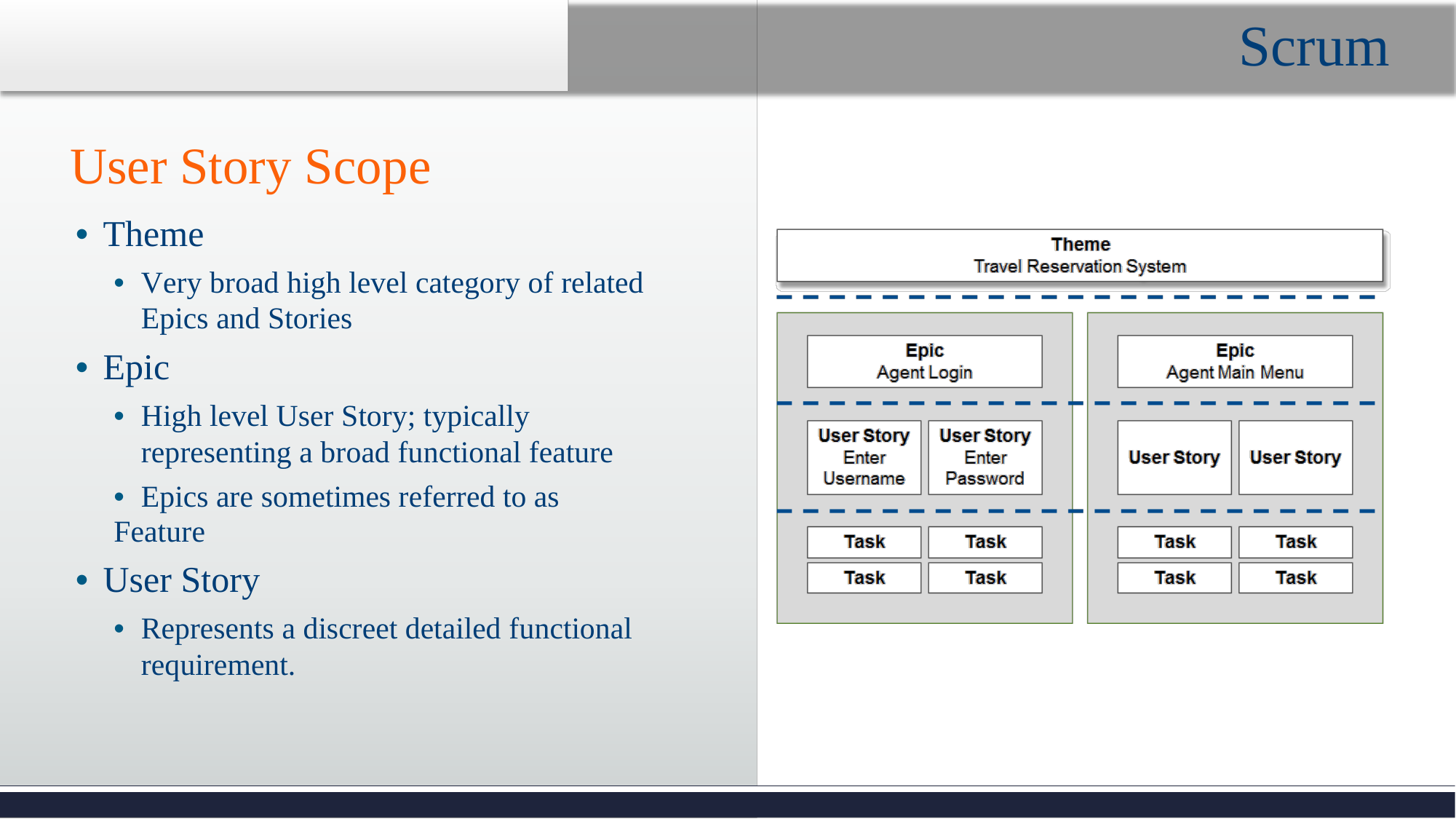

Scrum
User Story Scope
• Theme
• Very broad high level category of related
Epics and Stories
• Epic
• High level User Story; typically
representing a broad functional feature
• Epics are sometimes referred to as Feature
• User Story
• Represents a discreet detailed functional
requirement.